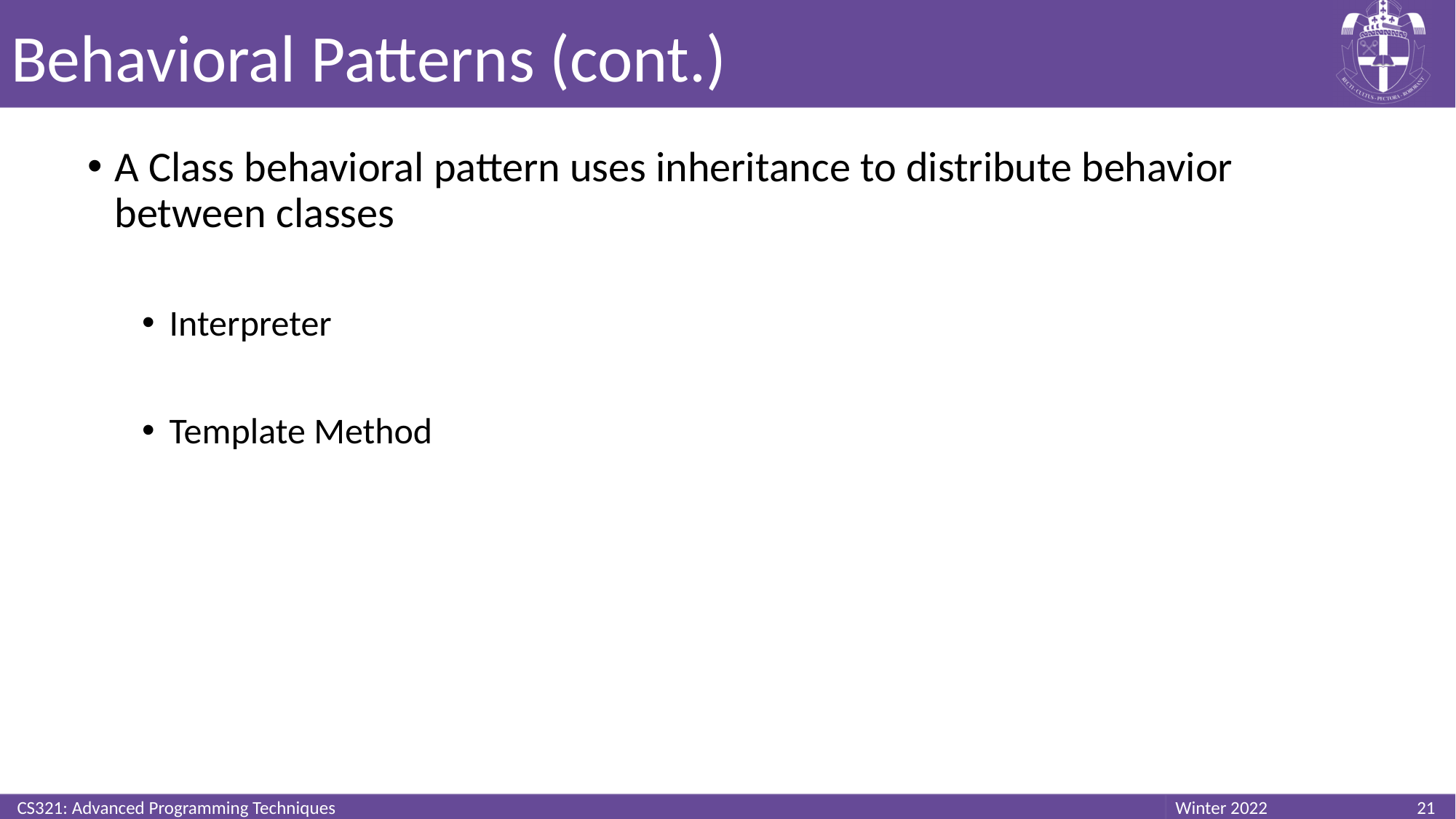

# Behavioral Patterns (cont.)
A Class behavioral pattern uses inheritance to distribute behavior between classes

Interpreter

Template Method
CS321: Advanced Programming Techniques
21
Winter 2022